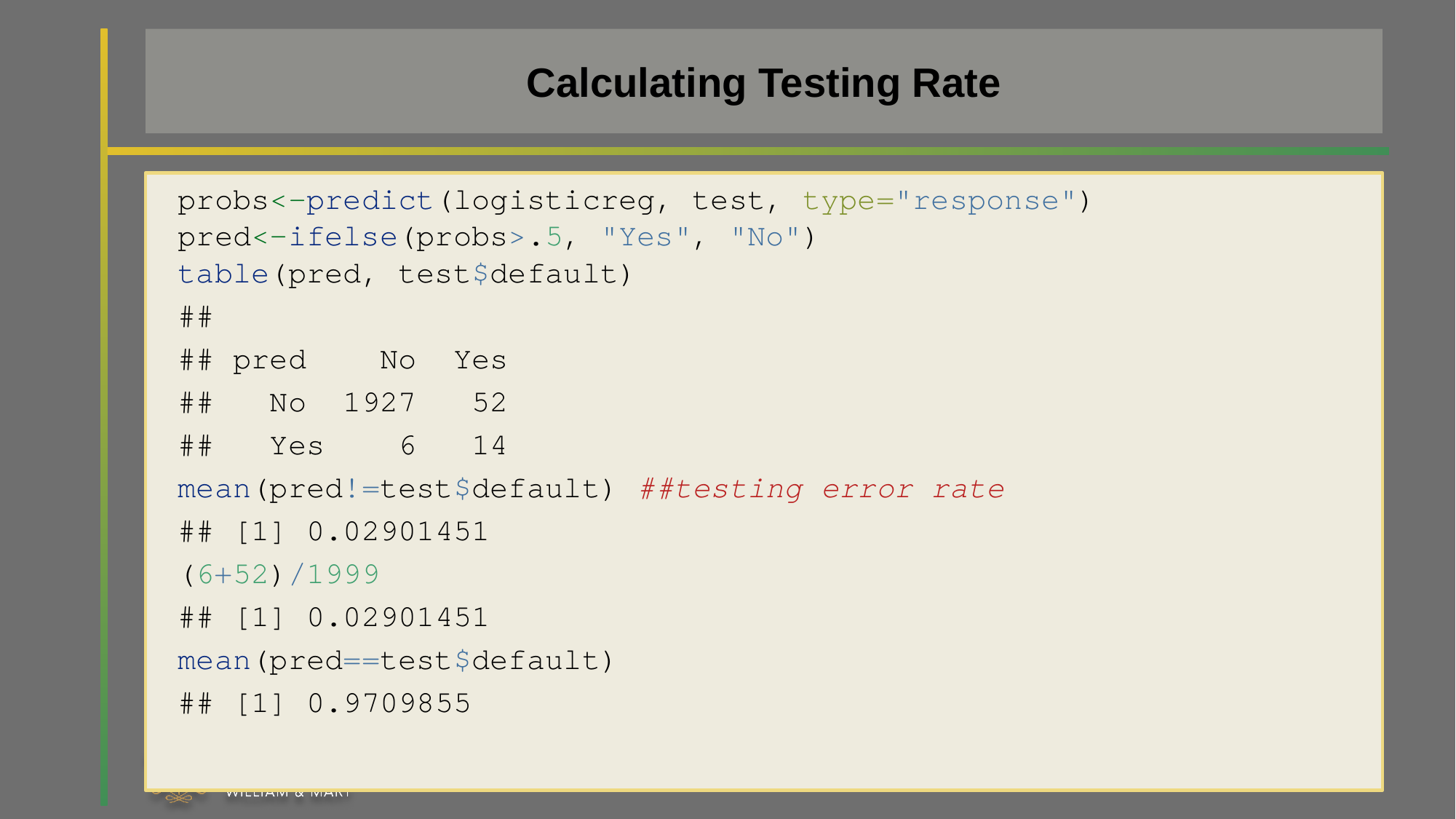

# Calculating Testing Rate
probs<-predict(logisticreg, test, type="response")
pred<-ifelse(probs>.5, "Yes", "No")
table(pred, test$default)
##
## pred    No  Yes
##   No  1927   52
##   Yes    6   14
mean(pred!=test$default) ##testing error rate
## [1] 0.02901451
(6+52)/1999
## [1] 0.02901451
mean(pred==test$default)
## [1] 0.9709855